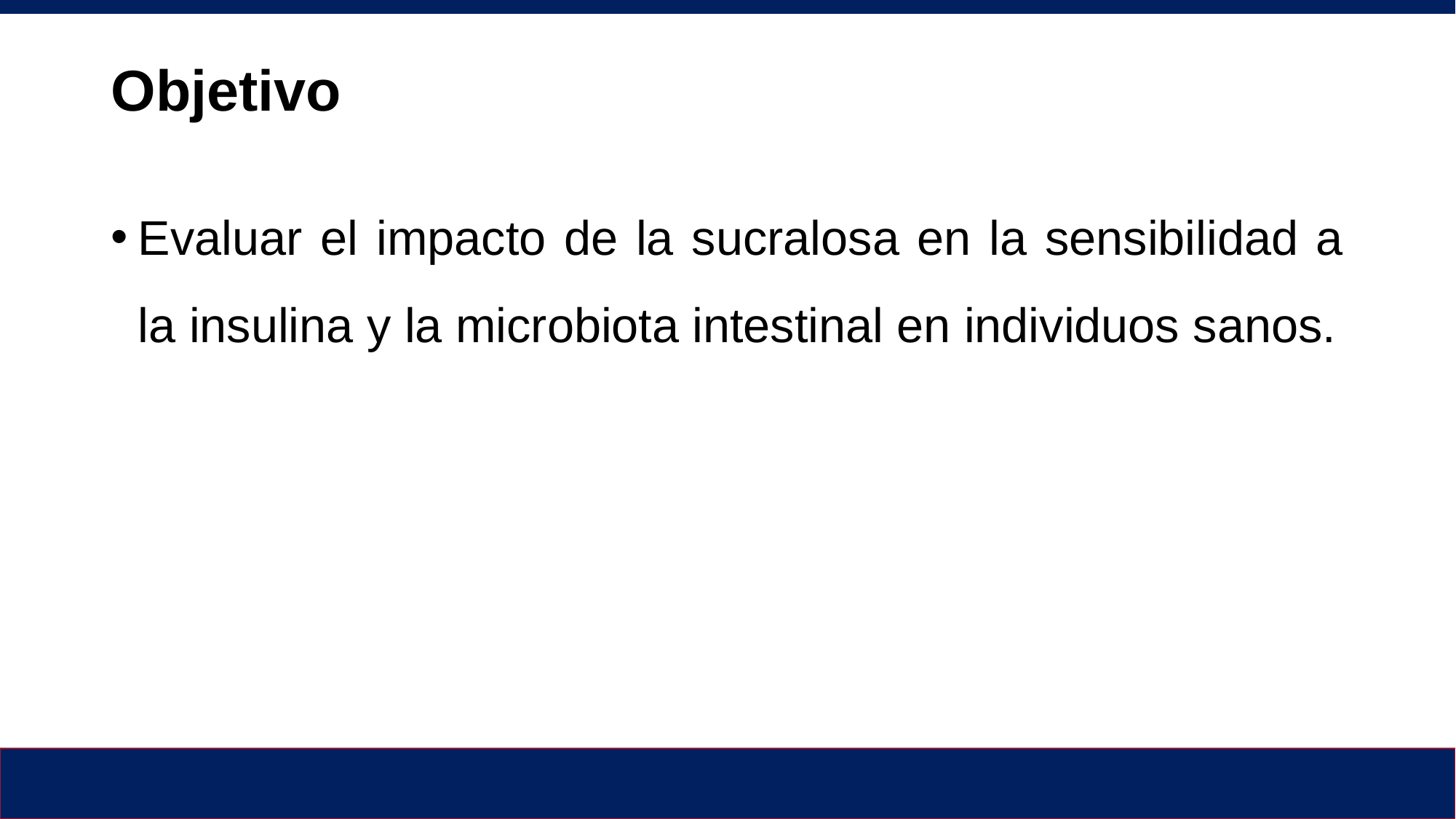

# Objetivo
Evaluar el impacto de la sucralosa en la sensibilidad a la insulina y la microbiota intestinal en individuos sanos.